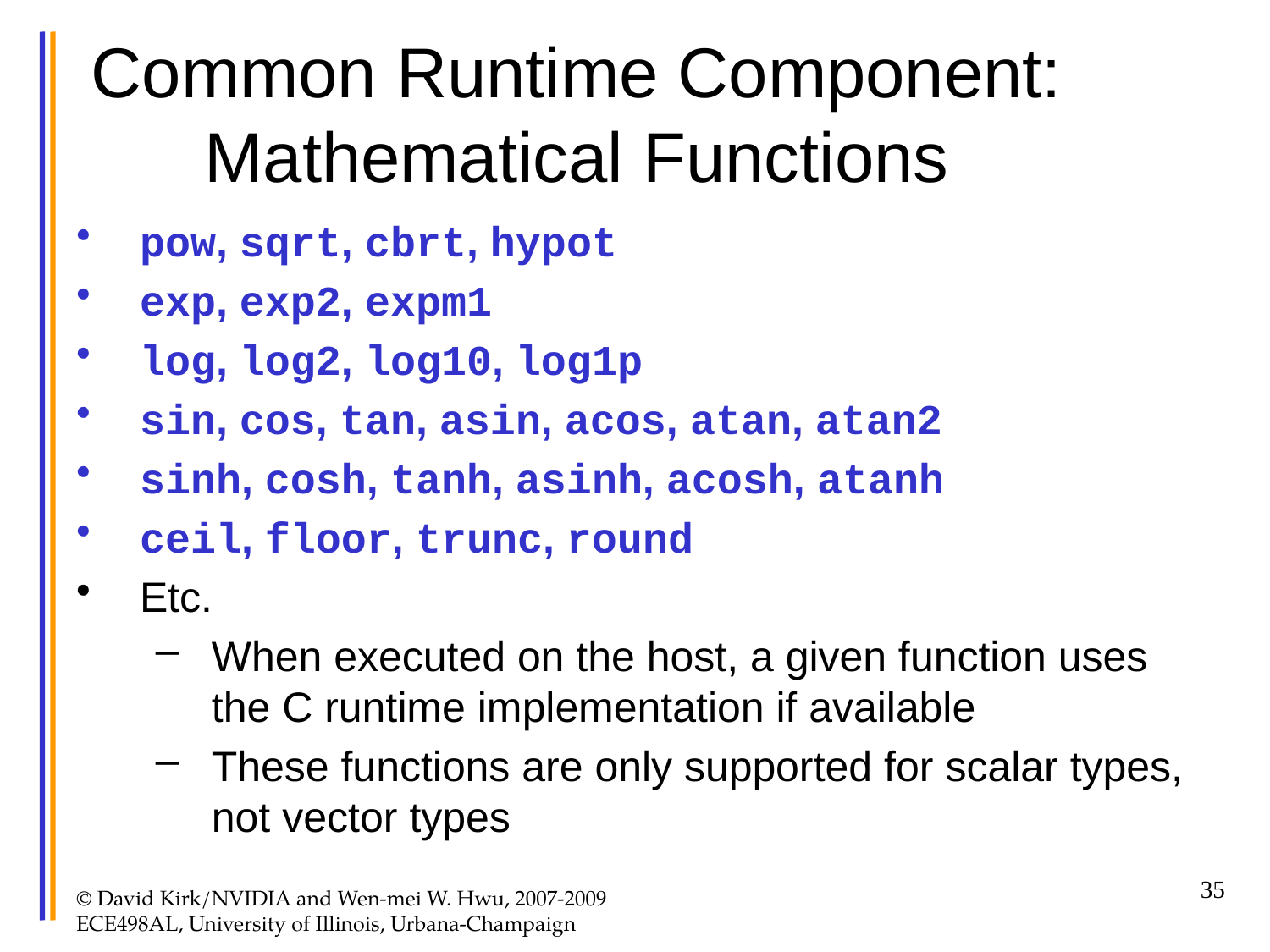

# Common Runtime Component: Mathematical Functions

pow, sqrt, cbrt, hypot
exp, exp2, expm1
log, log2, log10, log1p
sin, cos, tan, asin, acos, atan, atan2
sinh, cosh, tanh, asinh, acosh, atanh
ceil, floor, trunc, round
Etc.
When executed on the host, a given function uses the C runtime implementation if available
These functions are only supported for scalar types, not vector types
35
© David Kirk/NVIDIA and Wen-mei W. Hwu, 2007-2009
ECE498AL, University of Illinois, Urbana-Champaign